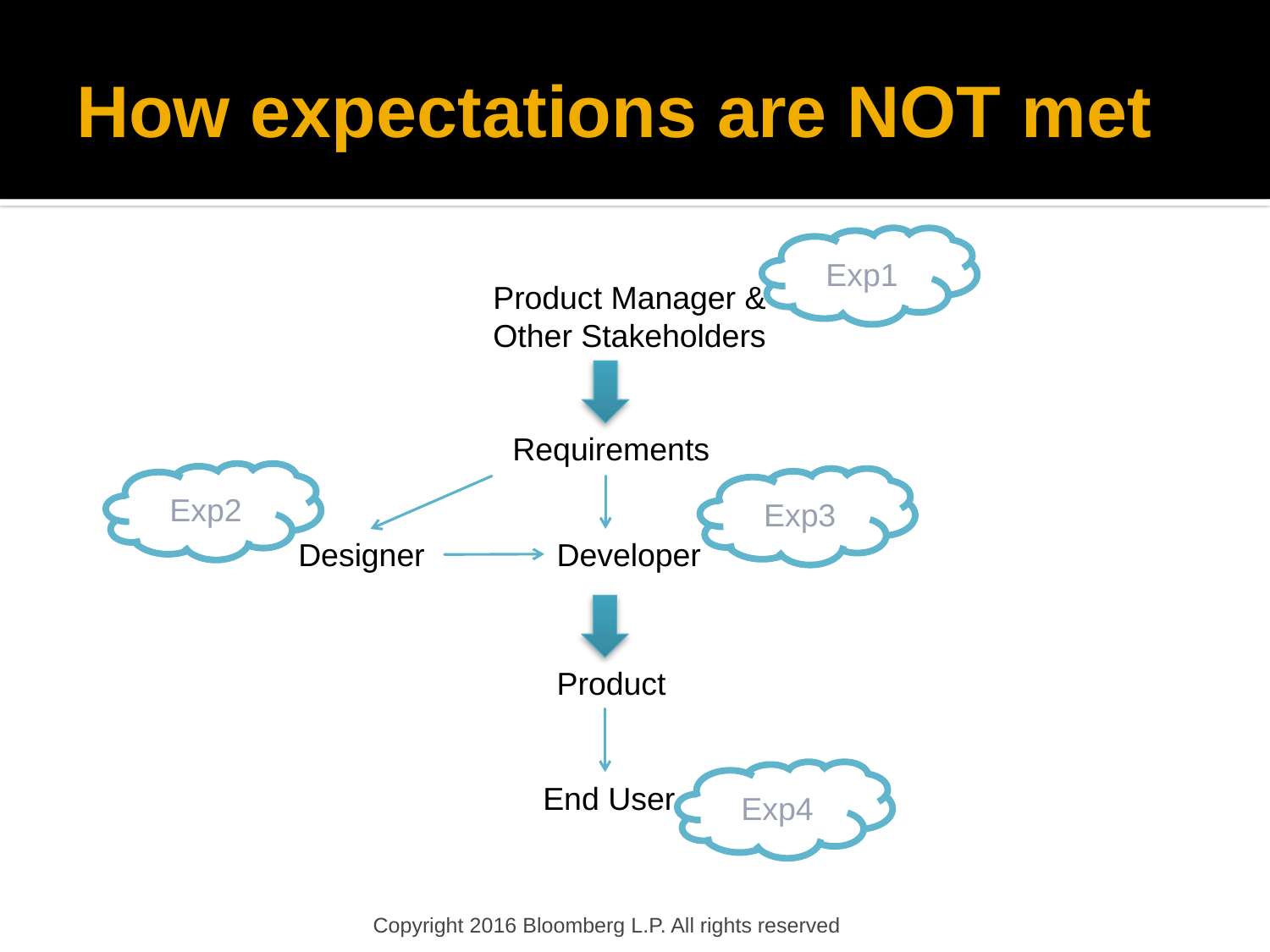

# How expectations are NOT met
Exp1
Product Manager & Other Stakeholders

Requirements
Exp2
Exp3
Designer
Developer

Product
Exp4
End User
Copyright 2016 Bloomberg L.P. All rights reserved